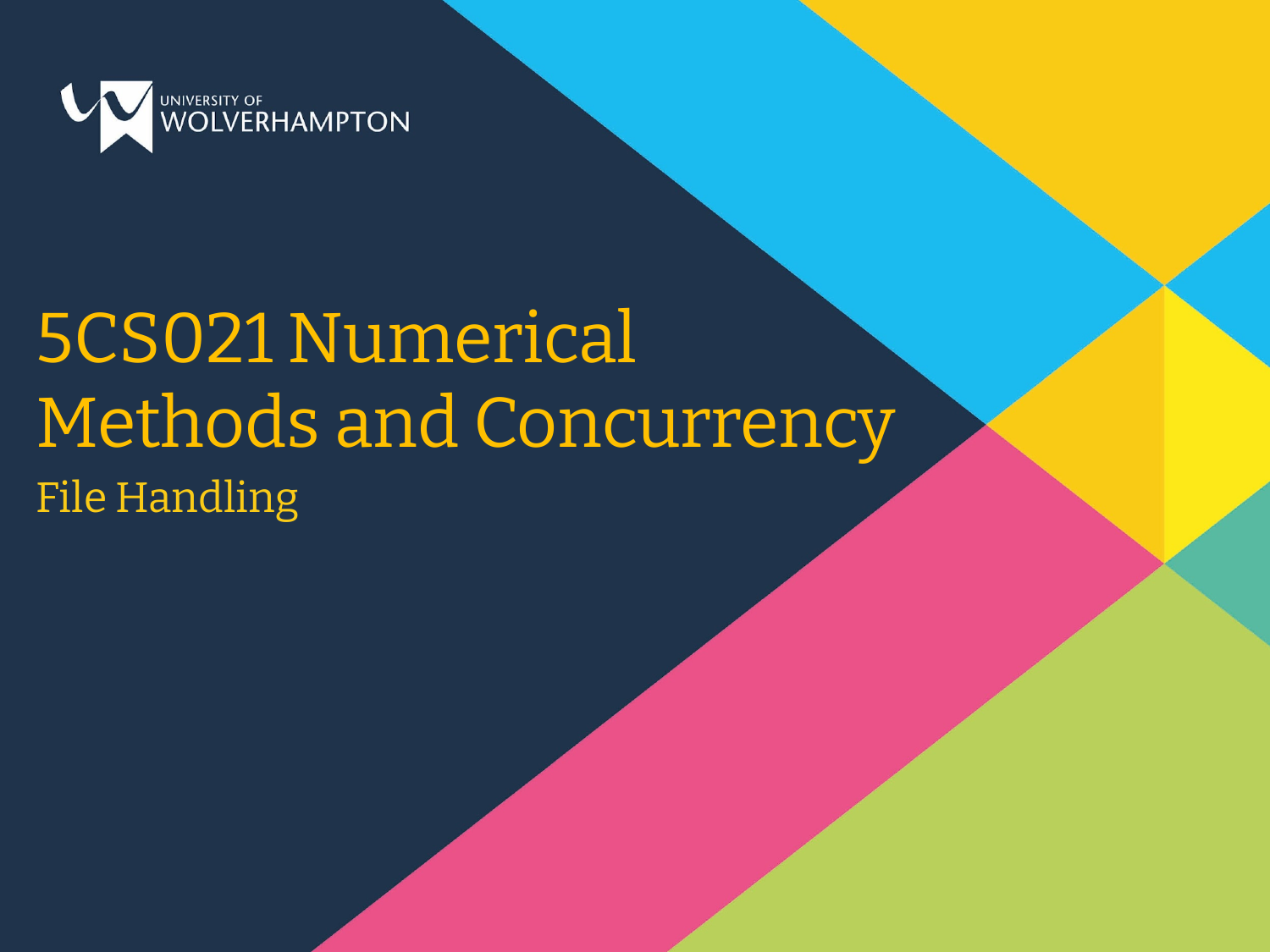

5CS021 Numerical Methods and Concurrency
File Handling